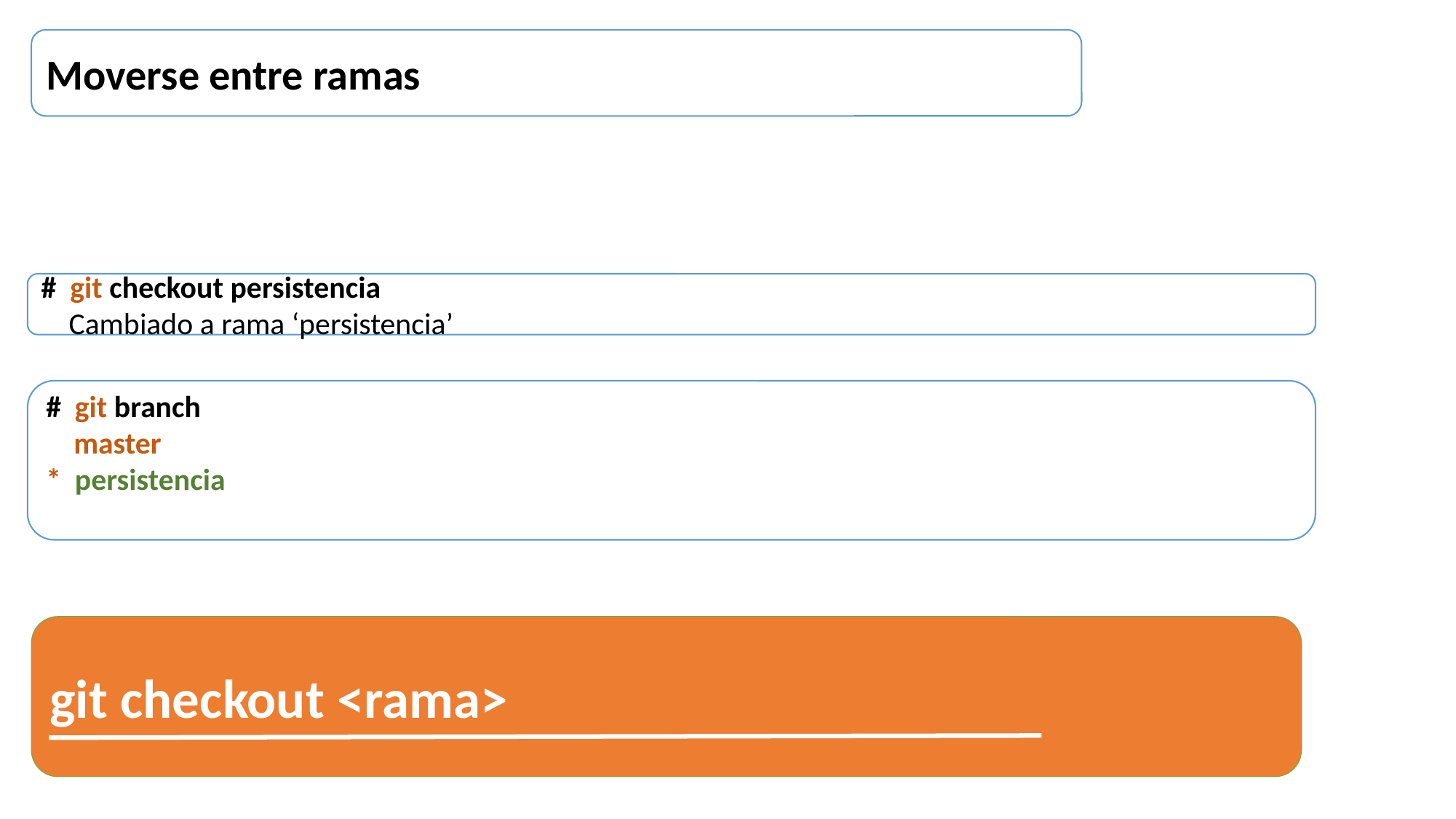

Moverse entre ramas
#  git checkout persistencia
    Cambiado a rama ‘persistencia’
#  git branch
    master
*  persistencia

git checkout <rama>